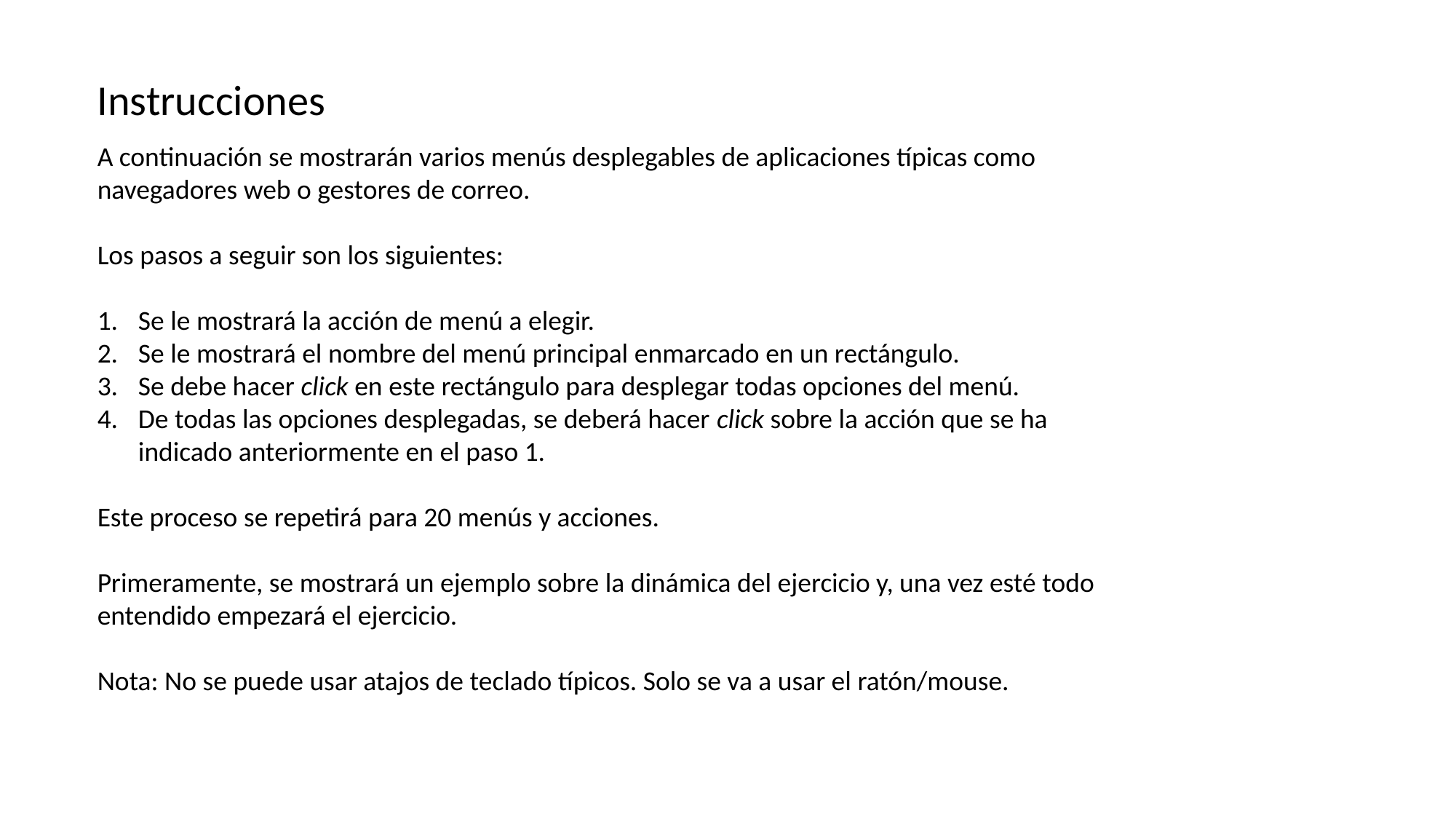

Instrucciones
A continuación se mostrarán varios menús desplegables de aplicaciones típicas como navegadores web o gestores de correo.

Los pasos a seguir son los siguientes:

Se le mostrará la acción de menú a elegir.
Se le mostrará el nombre del menú principal enmarcado en un rectángulo.
Se debe hacer click en este rectángulo para desplegar todas opciones del menú.
De todas las opciones desplegadas, se deberá hacer click sobre la acción que se ha indicado anteriormente en el paso 1.

Este proceso se repetirá para 20 menús y acciones.

Primeramente, se mostrará un ejemplo sobre la dinámica del ejercicio y, una vez esté todo entendido empezará el ejercicio.

Nota: No se puede usar atajos de teclado típicos. Solo se va a usar el ratón/mouse.